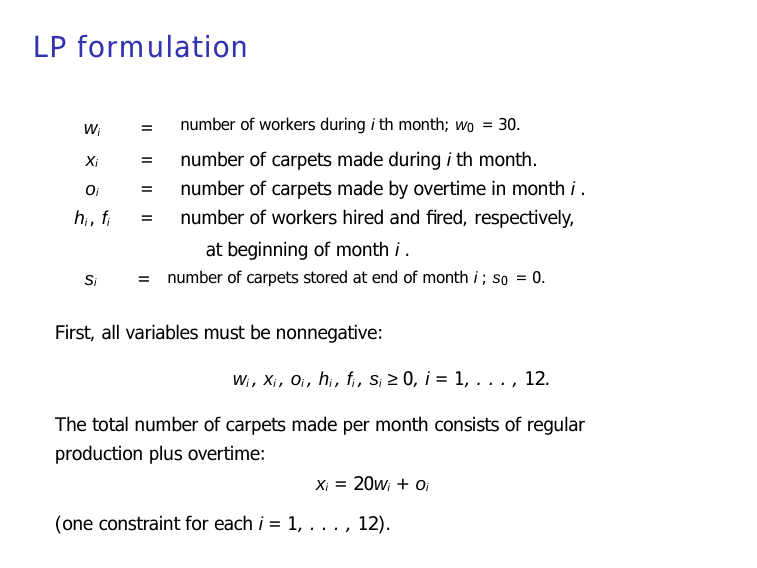

# LP formulation
| wi | = | number of workers during i th month; w0 = 30. |
| --- | --- | --- |
| xi | = | number of carpets made during i th month. |
| oi | = | number of carpets made by overtime in month i . |
| hi , fi | = | number of workers hired and fired, respectively, |
at beginning of month i .
number of carpets stored at end of month i ; s0  = 0.
si	=
First, all variables must be nonnegative:
wi , xi , oi , hi , fi , si  ≥ 0, i = 1, . . . , 12.
The total number of carpets made per month consists of regular production plus overtime:
xi  = 20wi  + oi
(one constraint for each i = 1, . . . , 12).